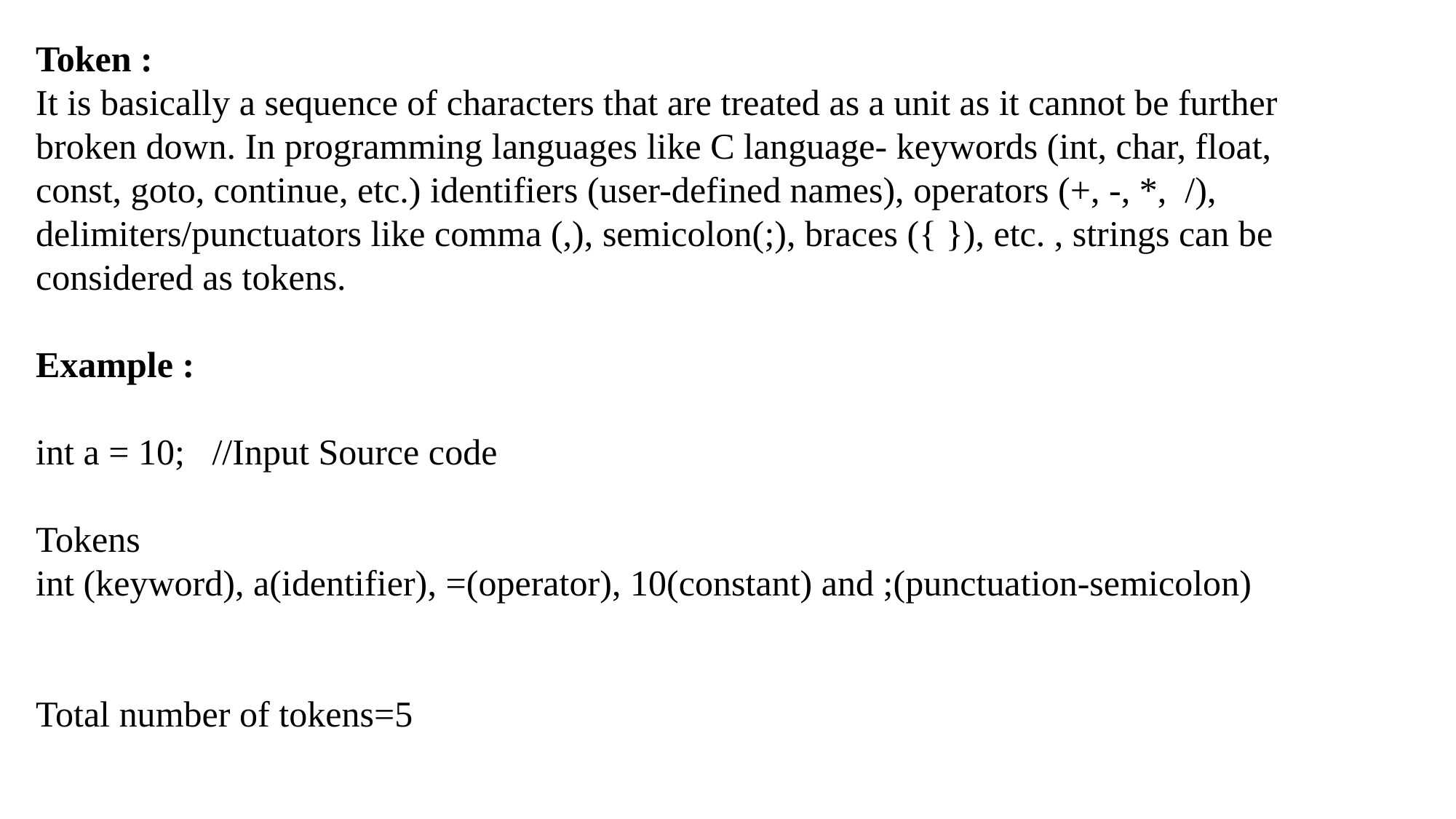

Token :
It is basically a sequence of characters that are treated as a unit as it cannot be further broken down. In programming languages like C language- keywords (int, char, float, const, goto, continue, etc.) identifiers (user-defined names), operators (+, -, *,  /), delimiters/punctuators like comma (,), semicolon(;), braces ({ }), etc. , strings can be considered as tokens.

Example :

int a = 10;   //Input Source code

Tokens
int (keyword), a(identifier), =(operator), 10(constant) and ;(punctuation-semicolon)

Total number of tokens=5